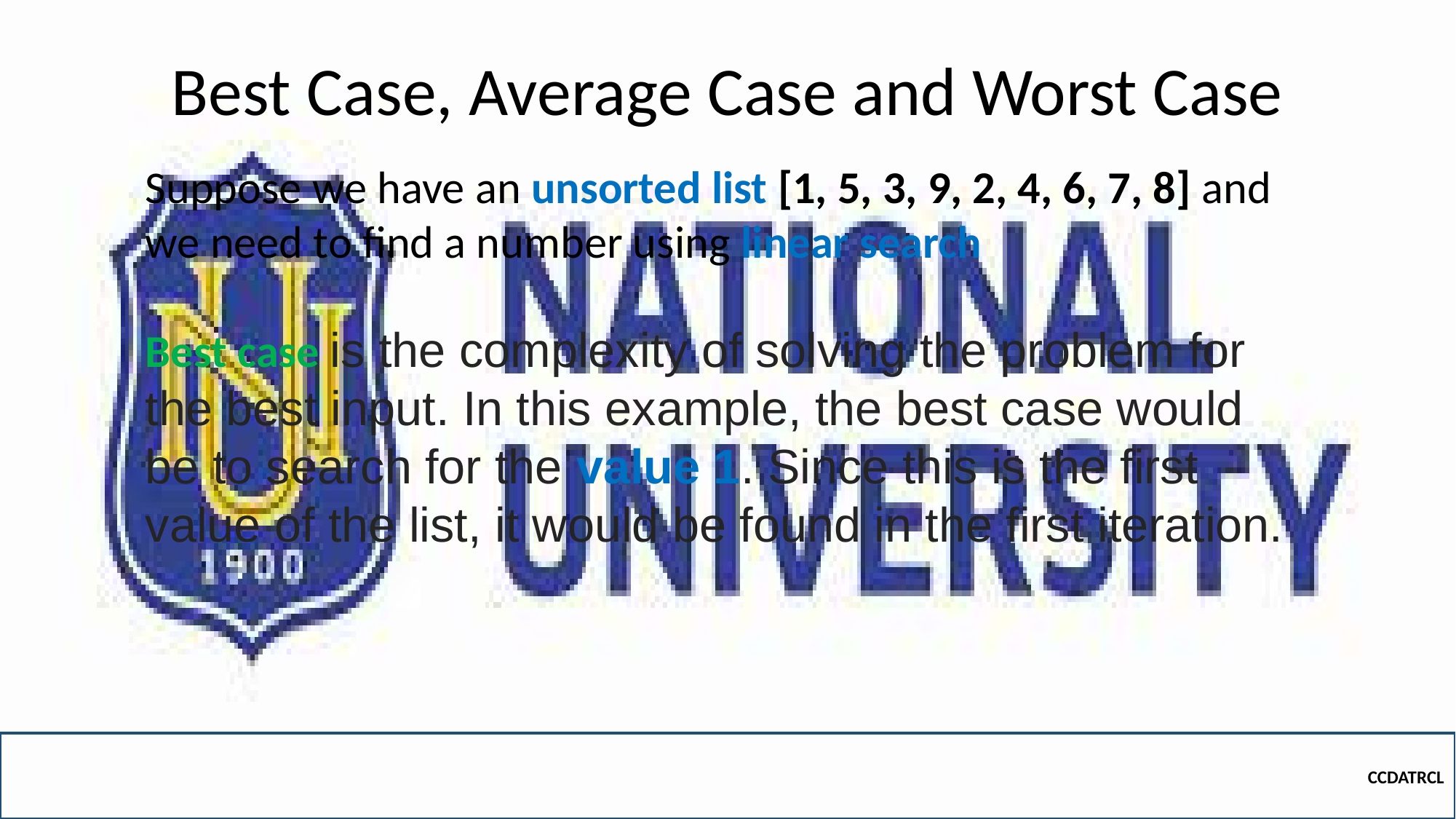

# Best Case, Average Case and Worst Case
Suppose we have an unsorted list [1, 5, 3, 9, 2, 4, 6, 7, 8] and we need to find a number using linear search

Best case is the complexity of solving the problem for the best input. In this example, the best case would be to search for the value 1. Since this is the first value of the list, it would be found in the first iteration.
CCDATRCL